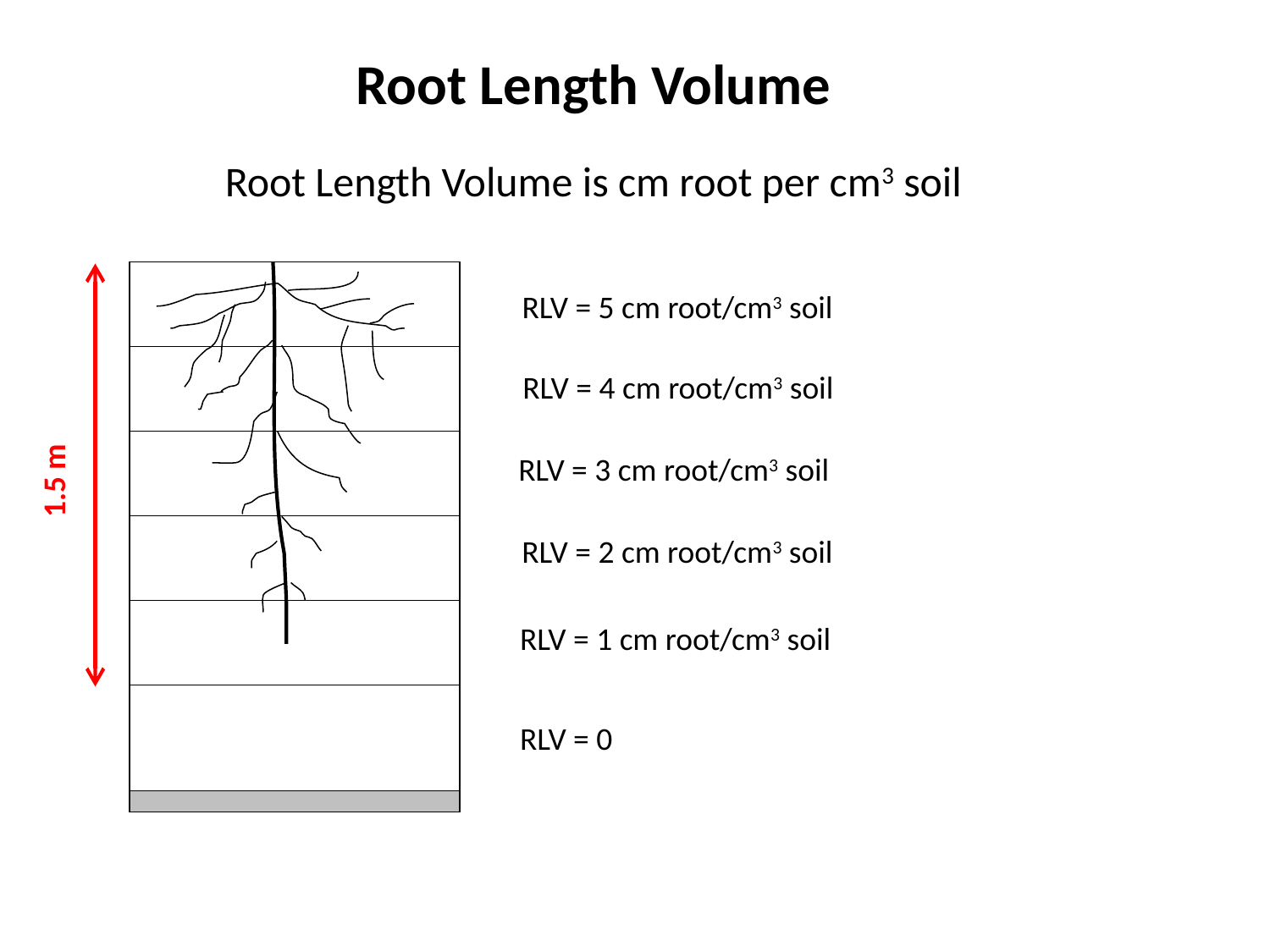

Root Length Volume
Root Length Volume is cm root per cm3 soil

RLV = 5 cm root/cm3 soil

RLV = 4 cm root/cm3 soil

RLV = 3 cm root/cm3 soil
1.5 m

RLV = 2 cm root/cm3 soil

RLV = 1 cm root/cm3 soil

RLV = 0